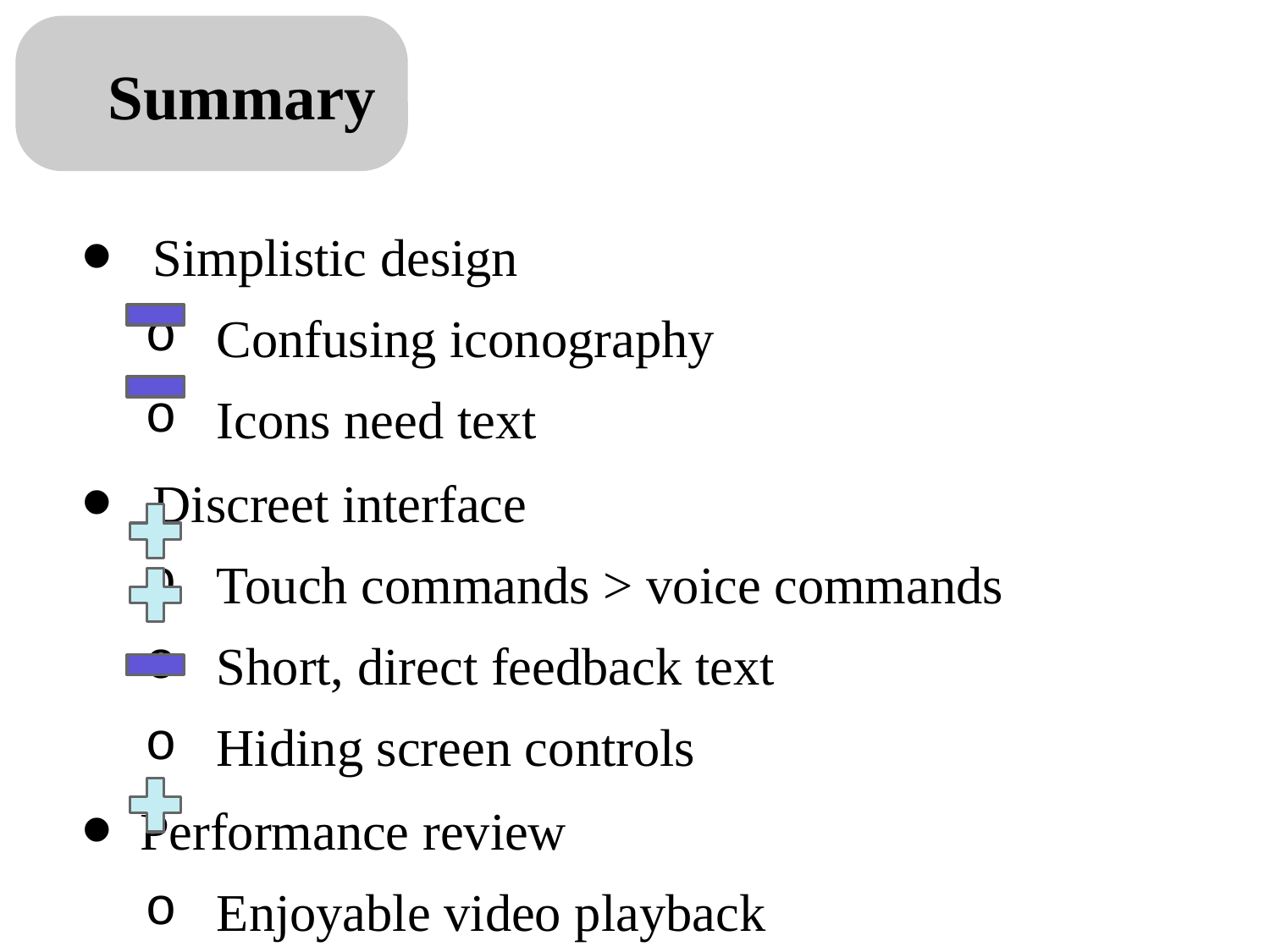

# Summary
 Simplistic design
 Confusing iconography
 Icons need text
 Discreet interface
 Touch commands > voice commands
 Short, direct feedback text
 Hiding screen controls
Performance review
 Enjoyable video playback